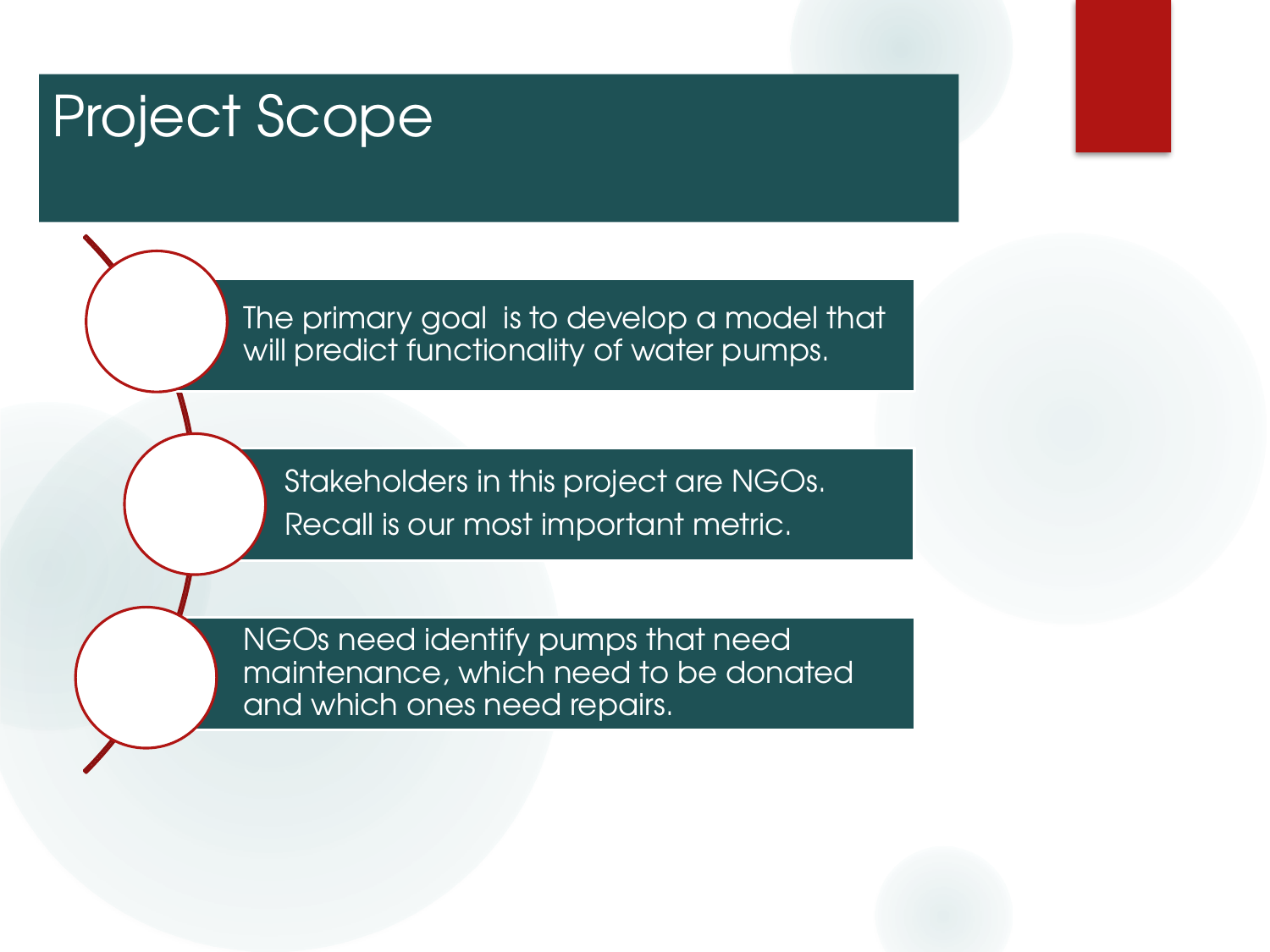

# Project Scope
The primary goal  is to develop a model that will predict functionality of water pumps.
Stakeholders in this project are NGOs.
Recall is our most important metric.
NGOs need identify pumps that need maintenance, which need to be donated and which ones need repairs.